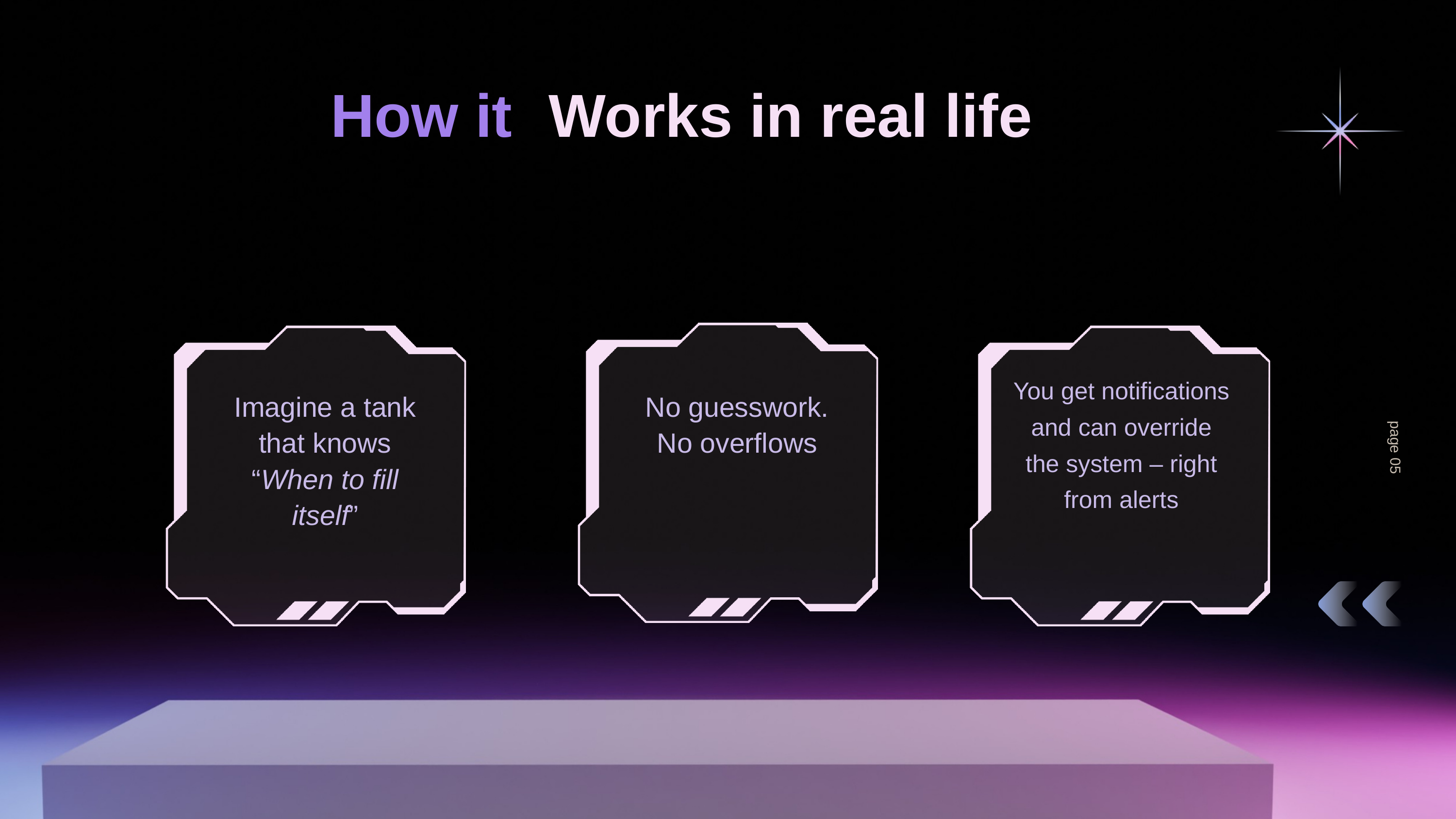

How it
Works in real life

You get notifications and can override the system – right from alerts
Imagine a tank that knows “When to fill itself”
No guesswork. No overflows
page 05